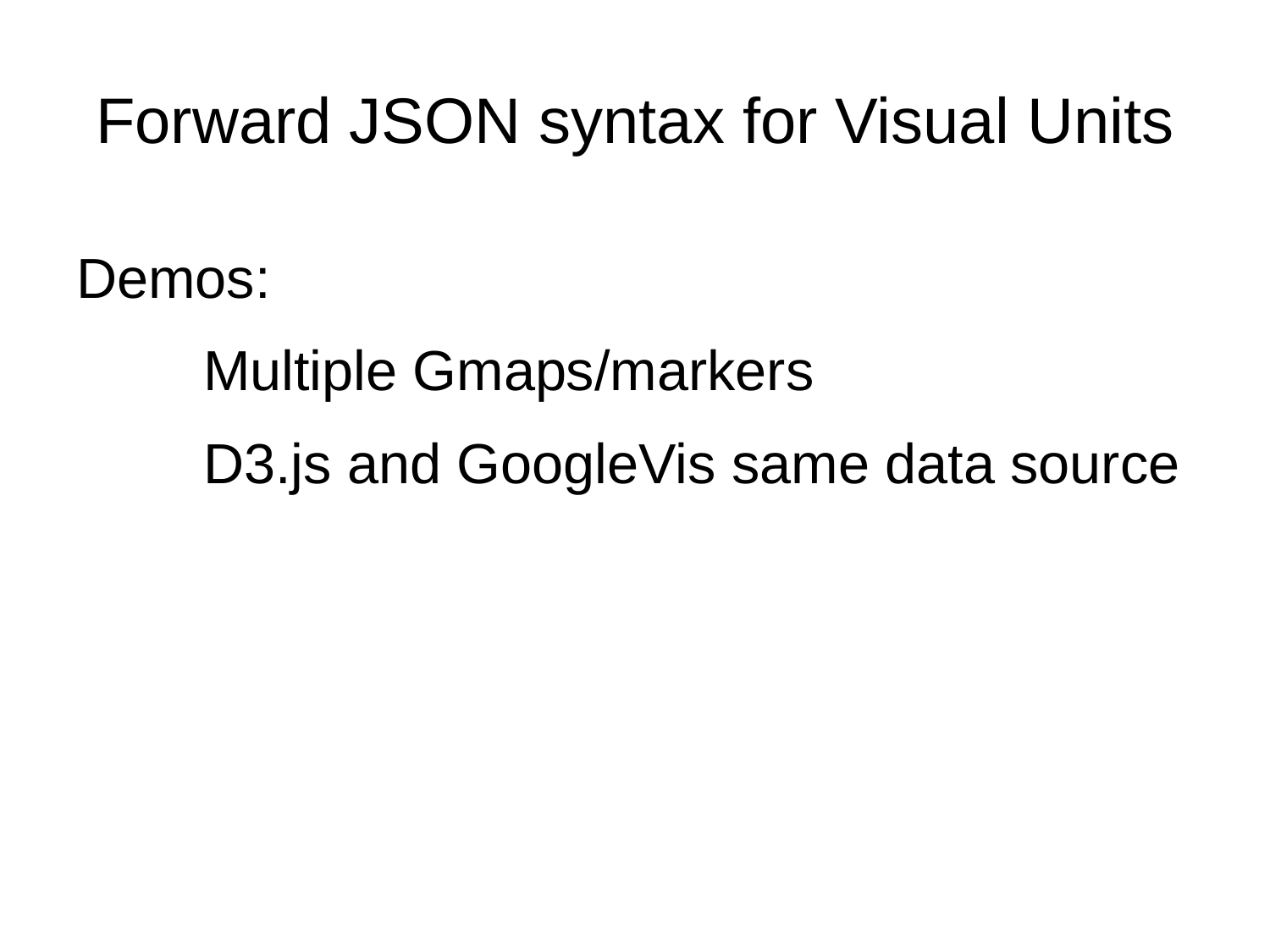

# Forward JSON syntax for Visual Units
Demos:
	Multiple Gmaps/markers
	D3.js and GoogleVis same data source